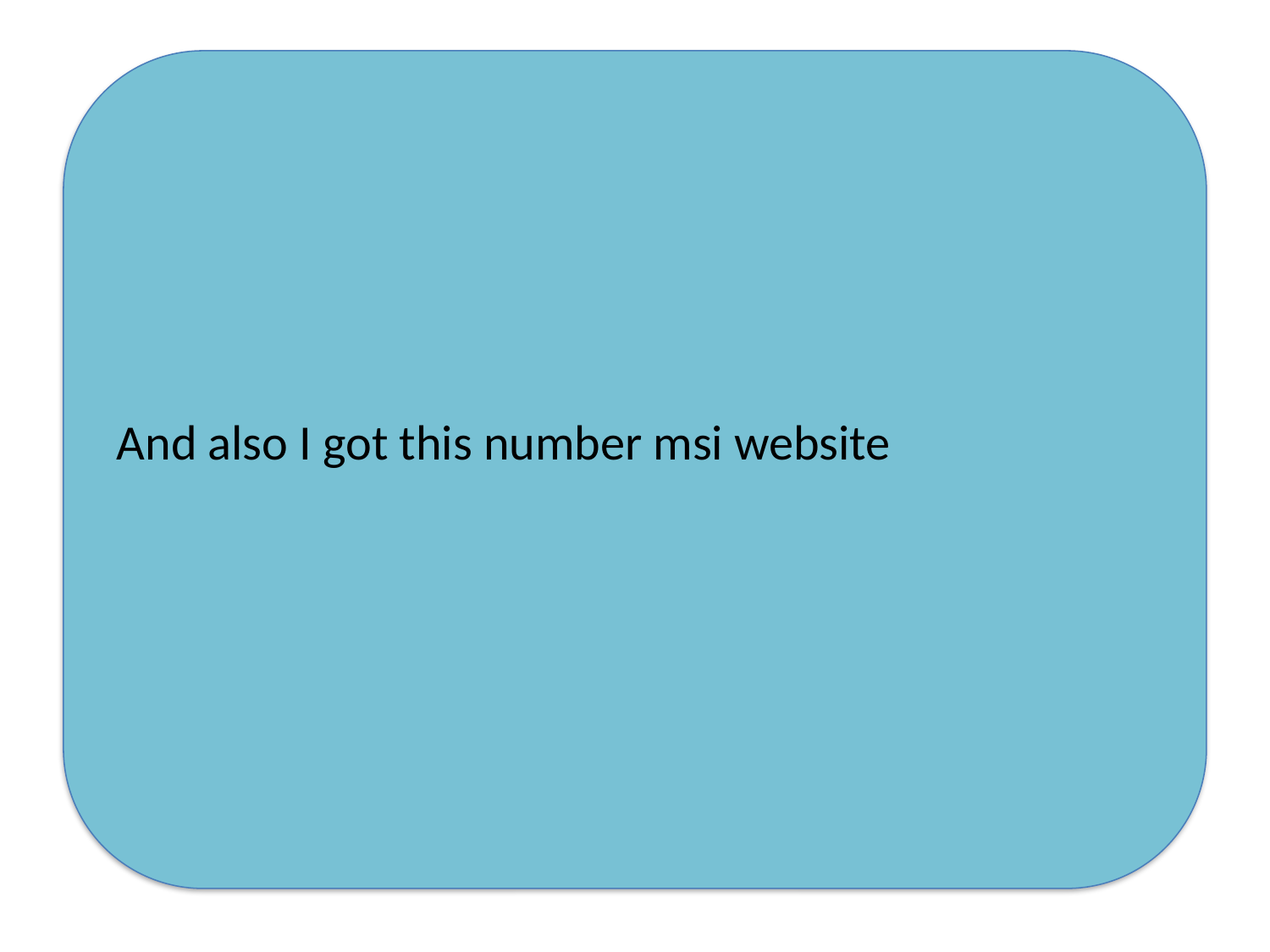

And also I got this number msi website